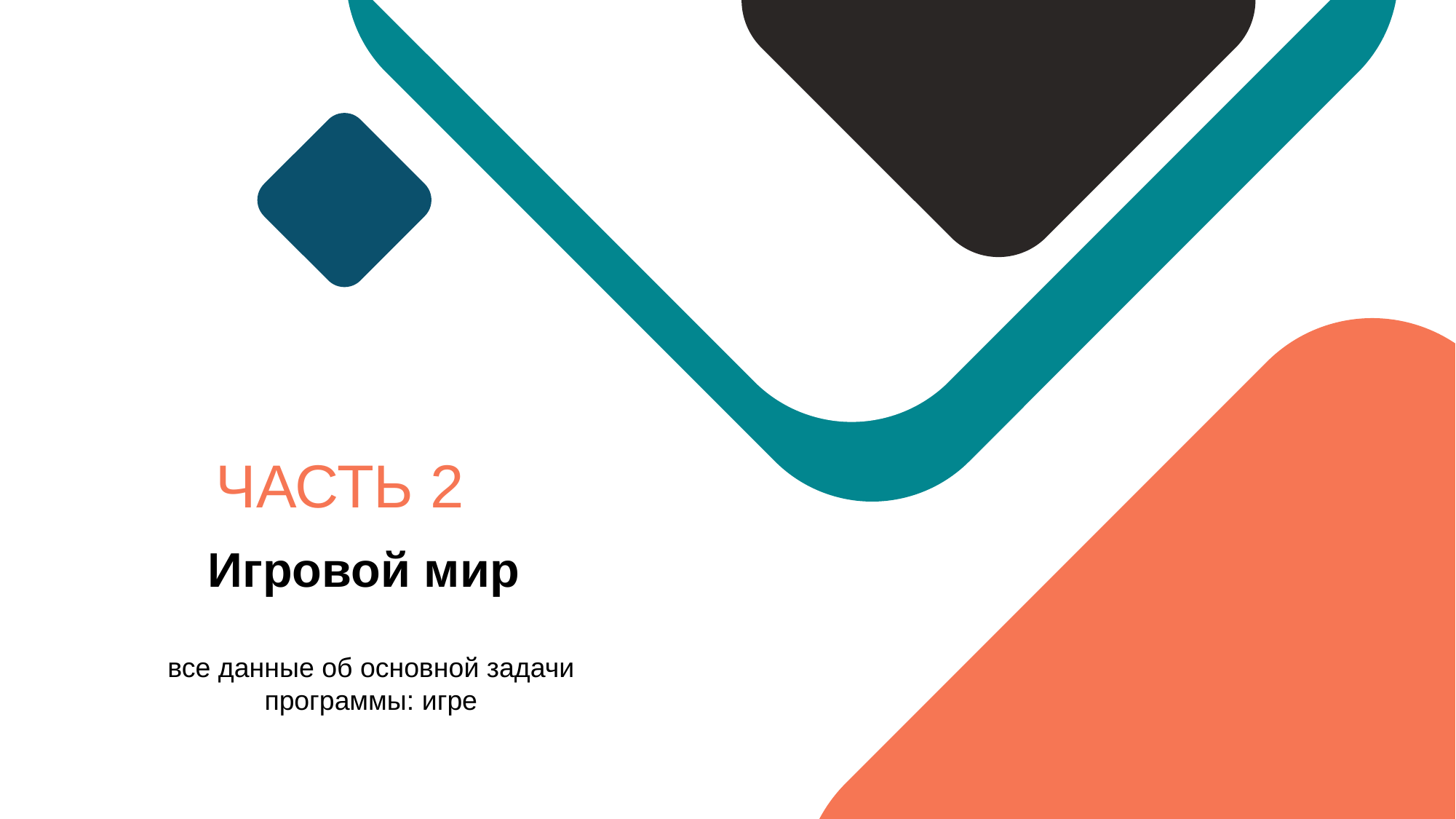

ЧАСТЬ 2
Игровой мир
все данные об основной задачи программы: игре